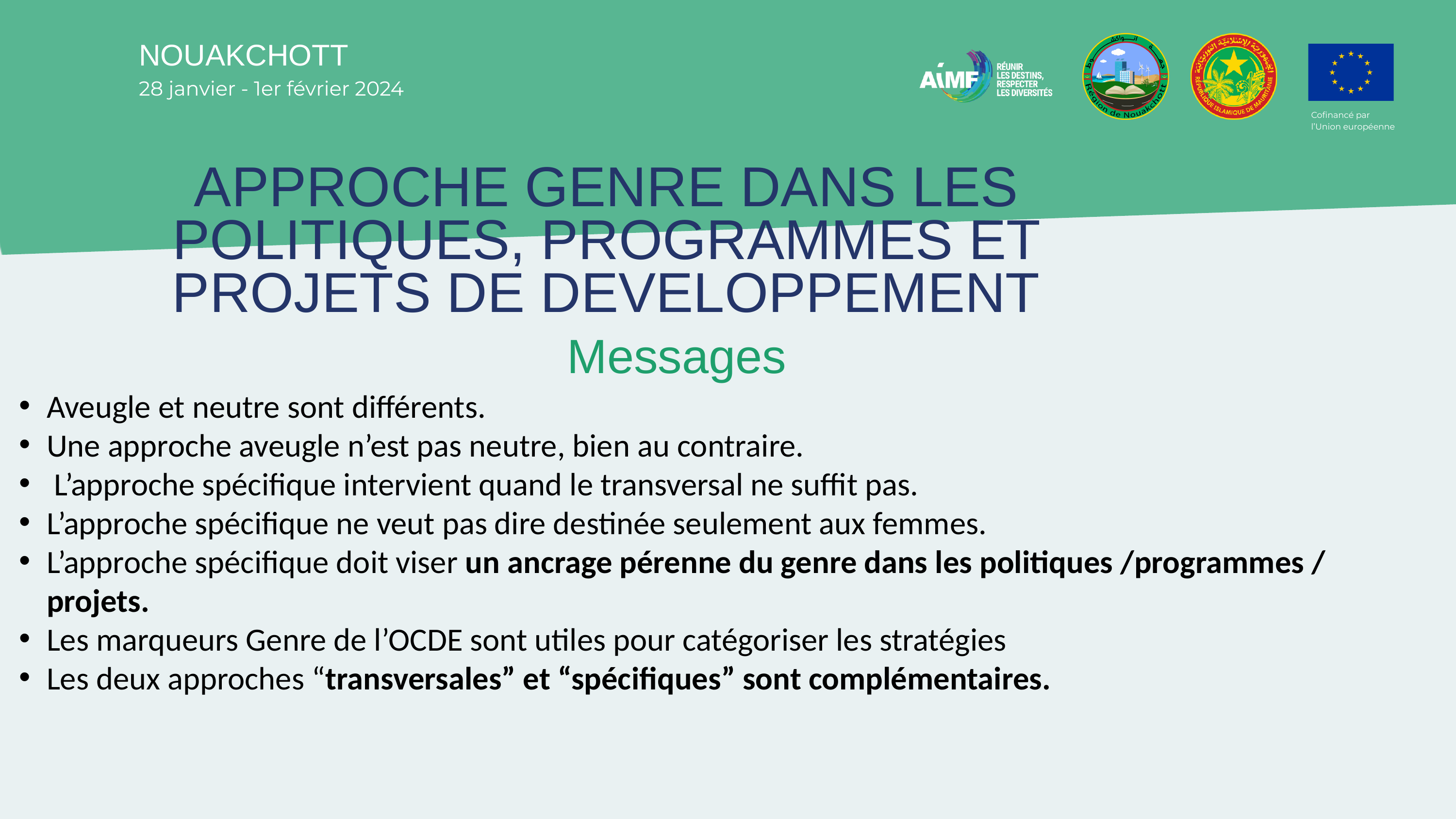

NOUAKCHOTT
28 janvier - 1er février 2024

Cofinancé par l’Union européenne
APPROCHE GENRE DANS LES POLITIQUES, PROGRAMMES ET PROJETS DE DEVELOPPEMENT
 Messages

Aveugle et neutre sont différents.
Une approche aveugle n’est pas neutre, bien au contraire.
 L’approche spécifique intervient quand le transversal ne suffit pas.
L’approche spécifique ne veut pas dire destinée seulement aux femmes.
L’approche spécifique doit viser un ancrage pérenne du genre dans les politiques /programmes / projets.
Les marqueurs Genre de l’OCDE sont utiles pour catégoriser les stratégies
Les deux approches “transversales” et “spécifiques” sont complémentaires.